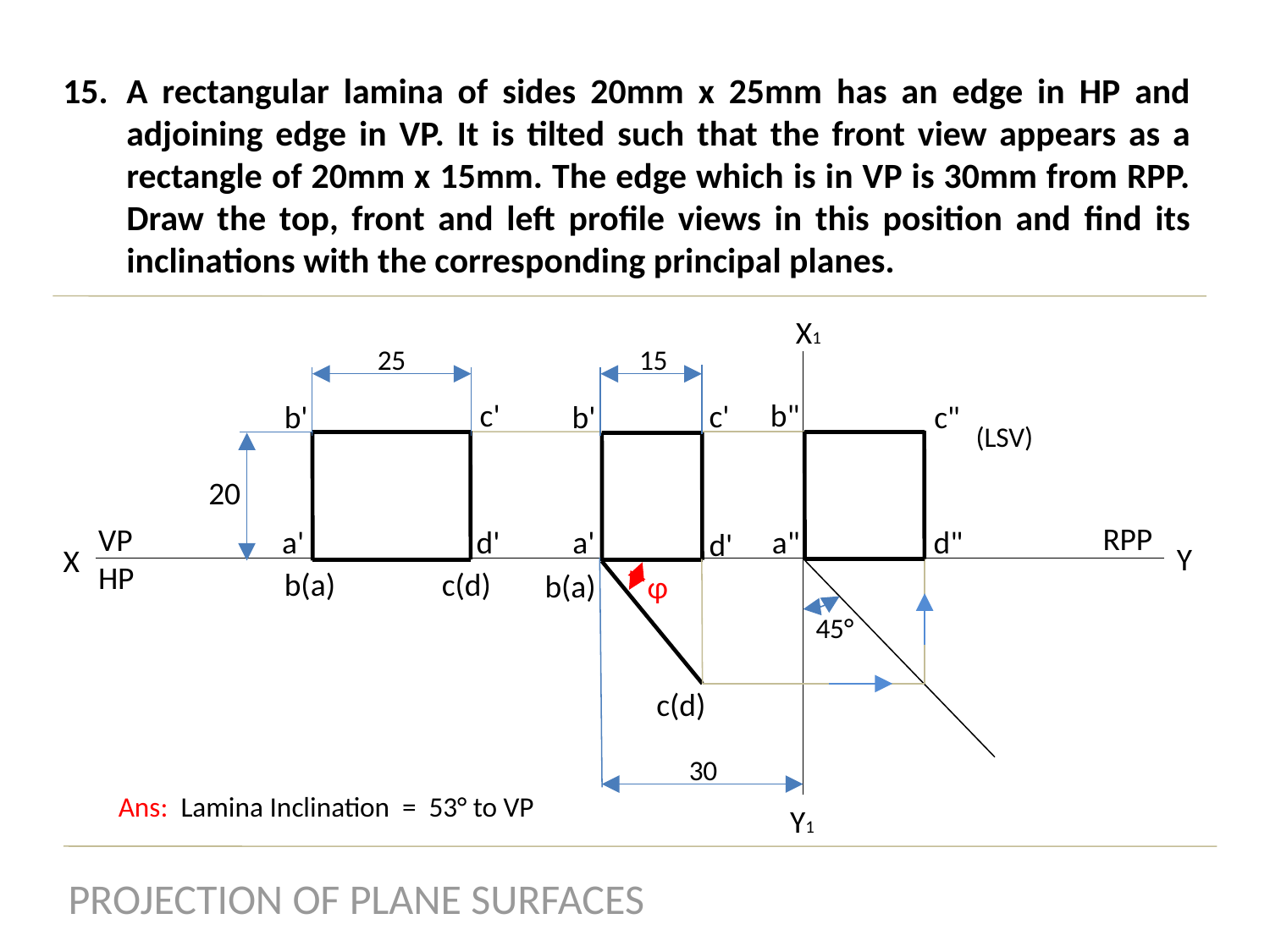

A rectangular lamina of sides 20mm x 25mm has an edge in HP and adjoining edge in VP. It is tilted such that the front view appears as a rectangle of 20mm x 15mm. The edge which is in VP is 30mm from RPP. Draw the top, front and left profile views in this position and find its inclinations with the corresponding principal planes.
X1
25
15
c'
b"
c'
b'
b'
c"
(LSV)
20
RPP
VP
HP
d'
a'
a'
a"
d"
d'

Y
X

c(d)
b(a)
b(a)
ɸ
45°
c(d)
30
Ans:  Lamina Inclination  =  53° to VP
Y1
PROJECTION OF PLANE SURFACES